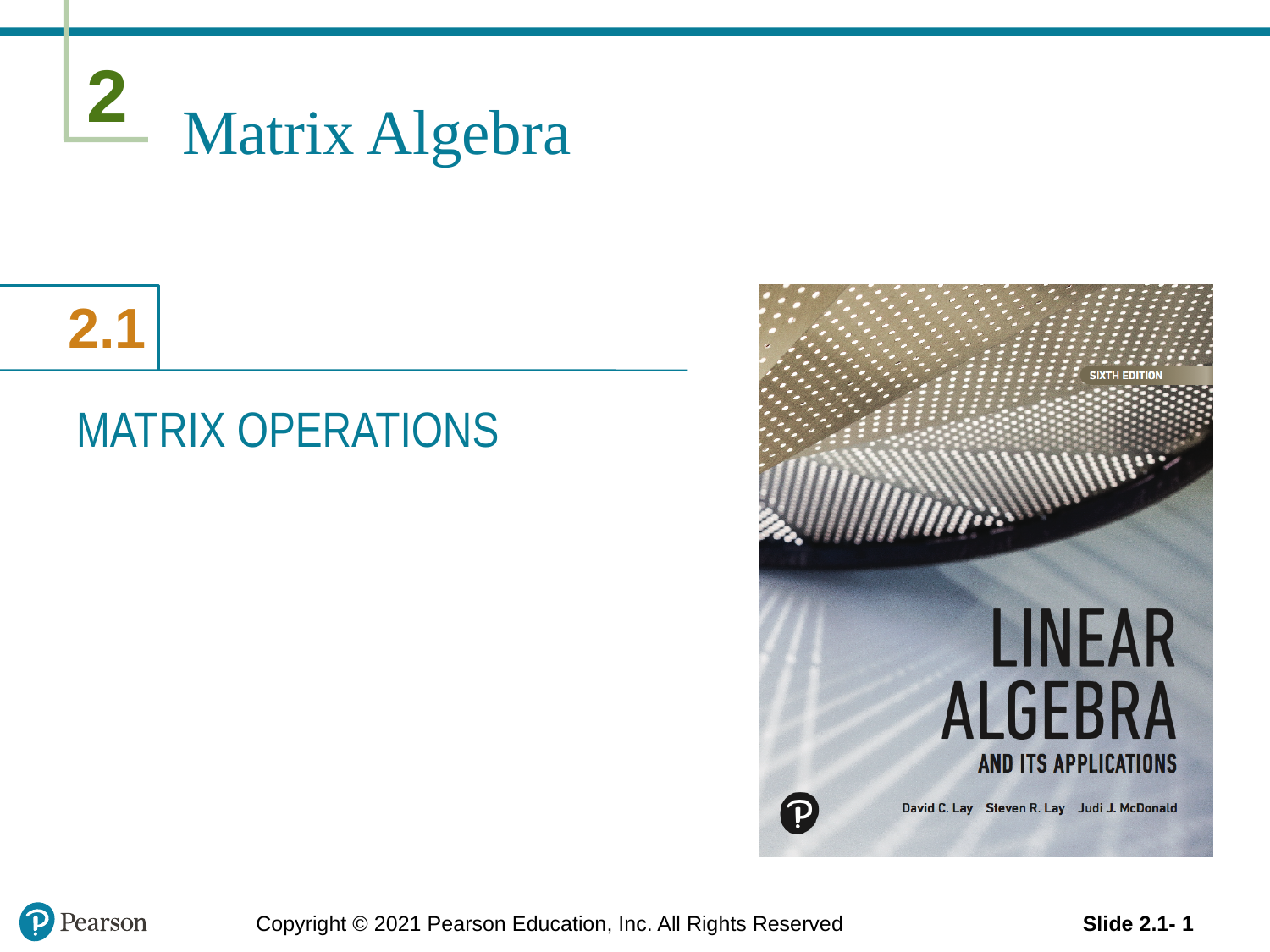

# Matrix Algebra
MATRIX OPERATIONS
Copyright © 2021 Pearson Education, Inc. All Rights Reserved
Slide 2.1- 1